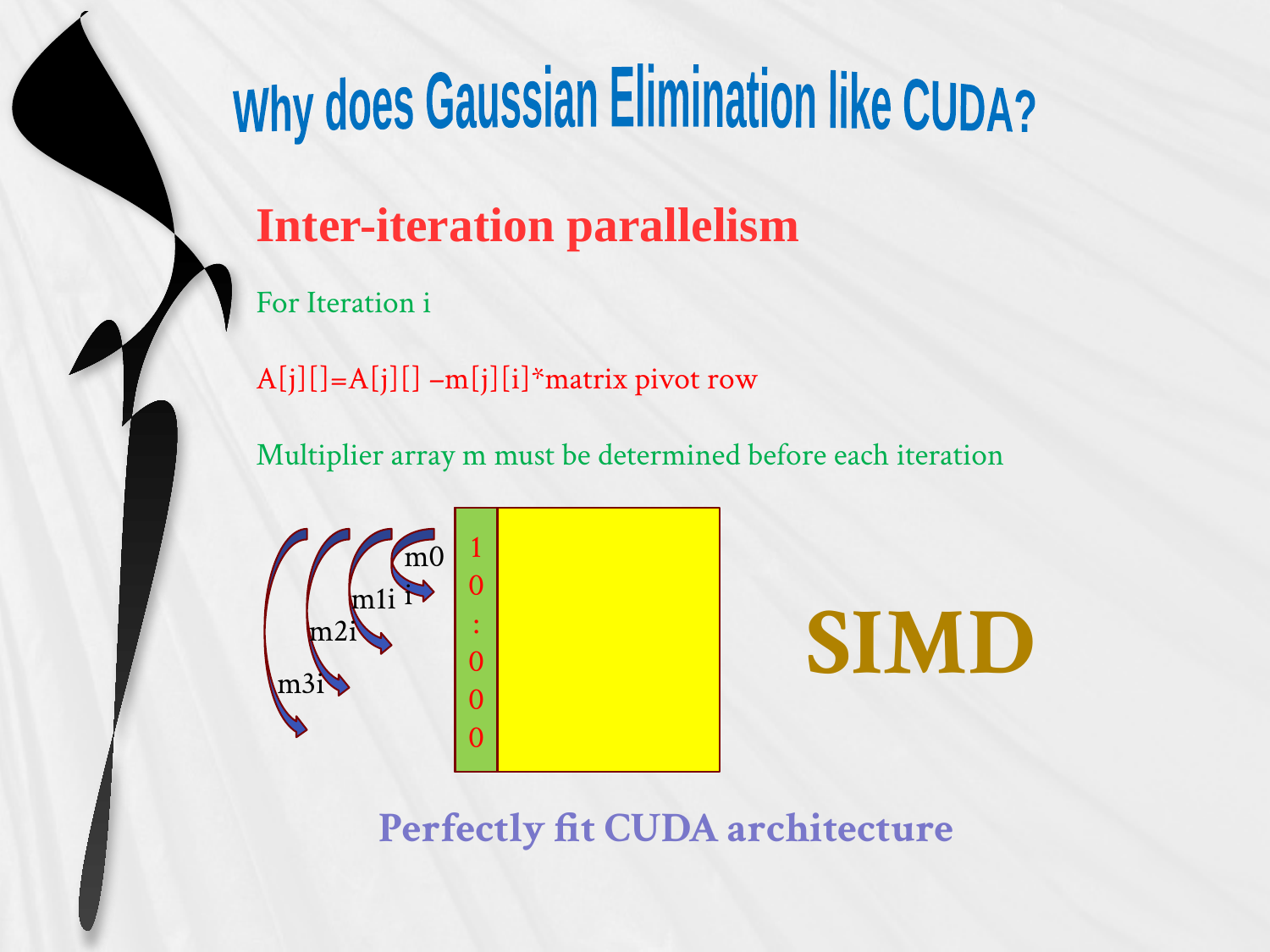

Why does Gaussian Elimination like CUDA?
# Inter-iteration parallelism
For Iteration i

A[j][]=A[j][] –m[j][i]*matrix pivot row

Multiplier array m must be determined before each iteration

1
0
:
0
0
0

m0i
m1i
SIMD
m2i
m3i
Perfectly fit CUDA architecture